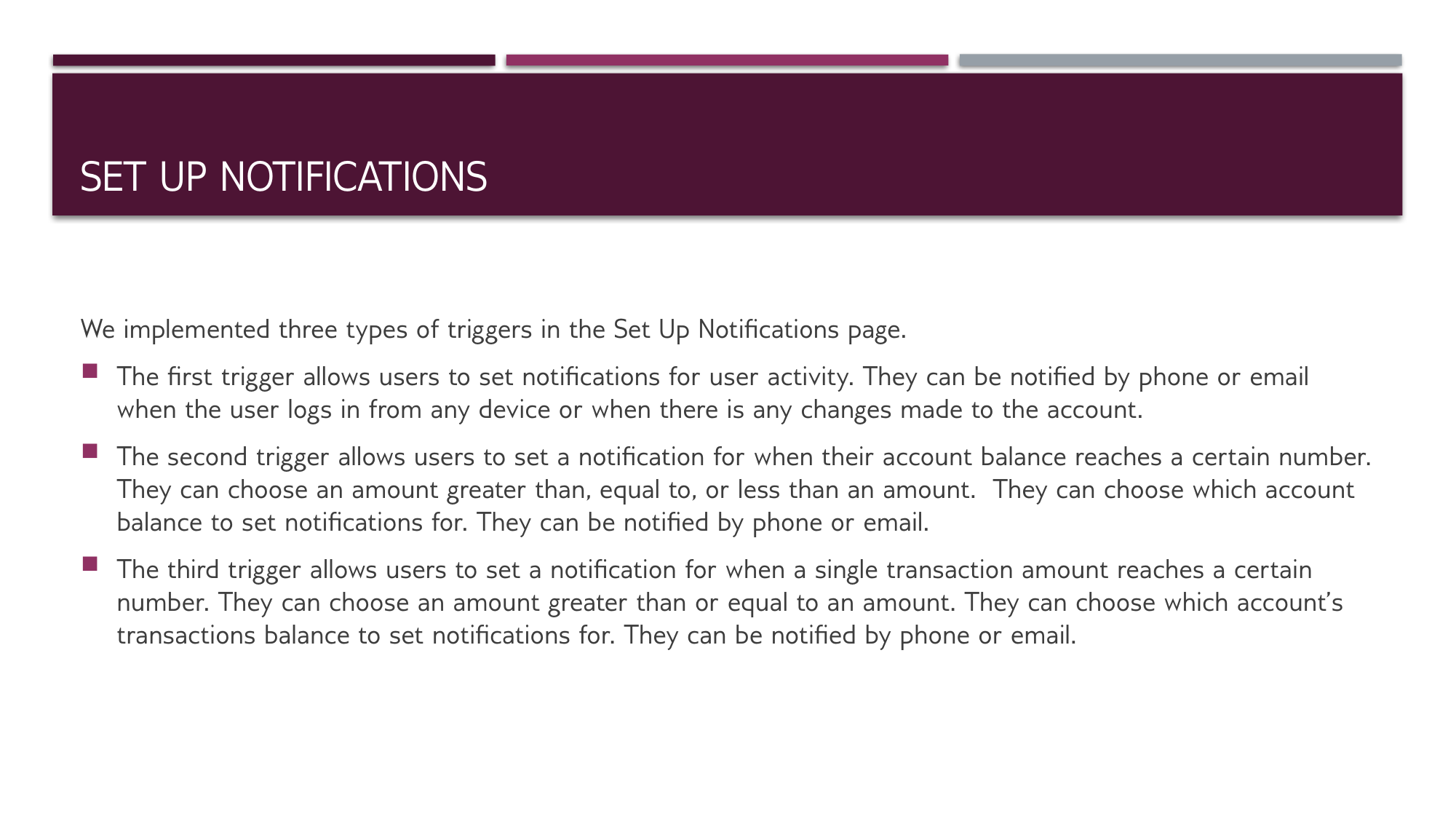

# Set up notifications
We implemented three types of triggers in the Set Up Notifications page.
The first trigger allows users to set notifications for user activity. They can be notified by phone or email when the user logs in from any device or when there is any changes made to the account.
The second trigger allows users to set a notification for when their account balance reaches a certain number. They can choose an amount greater than, equal to, or less than an amount.  They can choose which account balance to set notifications for. They can be notified by phone or email.
The third trigger allows users to set a notification for when a single transaction amount reaches a certain number. They can choose an amount greater than or equal to an amount. They can choose which account’s transactions balance to set notifications for. They can be notified by phone or email.